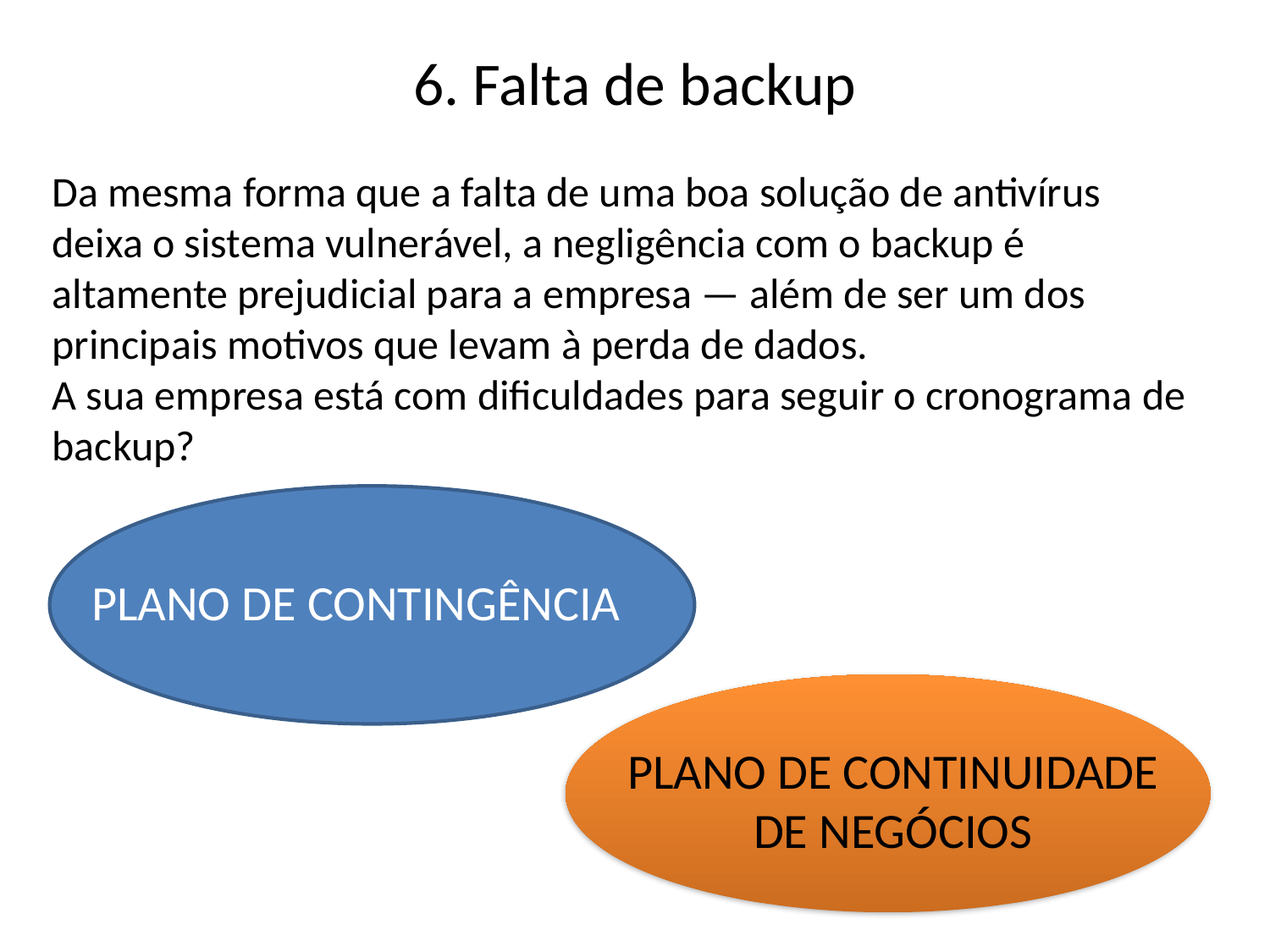

# 6. Falta de backup
Da mesma forma que a falta de uma boa solução de antivírus deixa o sistema vulnerável, a negligência com o backup é altamente prejudicial para a empresa — além de ser um dos principais motivos que levam à perda de dados.
A sua empresa está com dificuldades para seguir o cronograma de backup?

PLANO DE CONTINGÊNCIA

PLANO DE CONTINUIDADE DE NEGÓCIOS